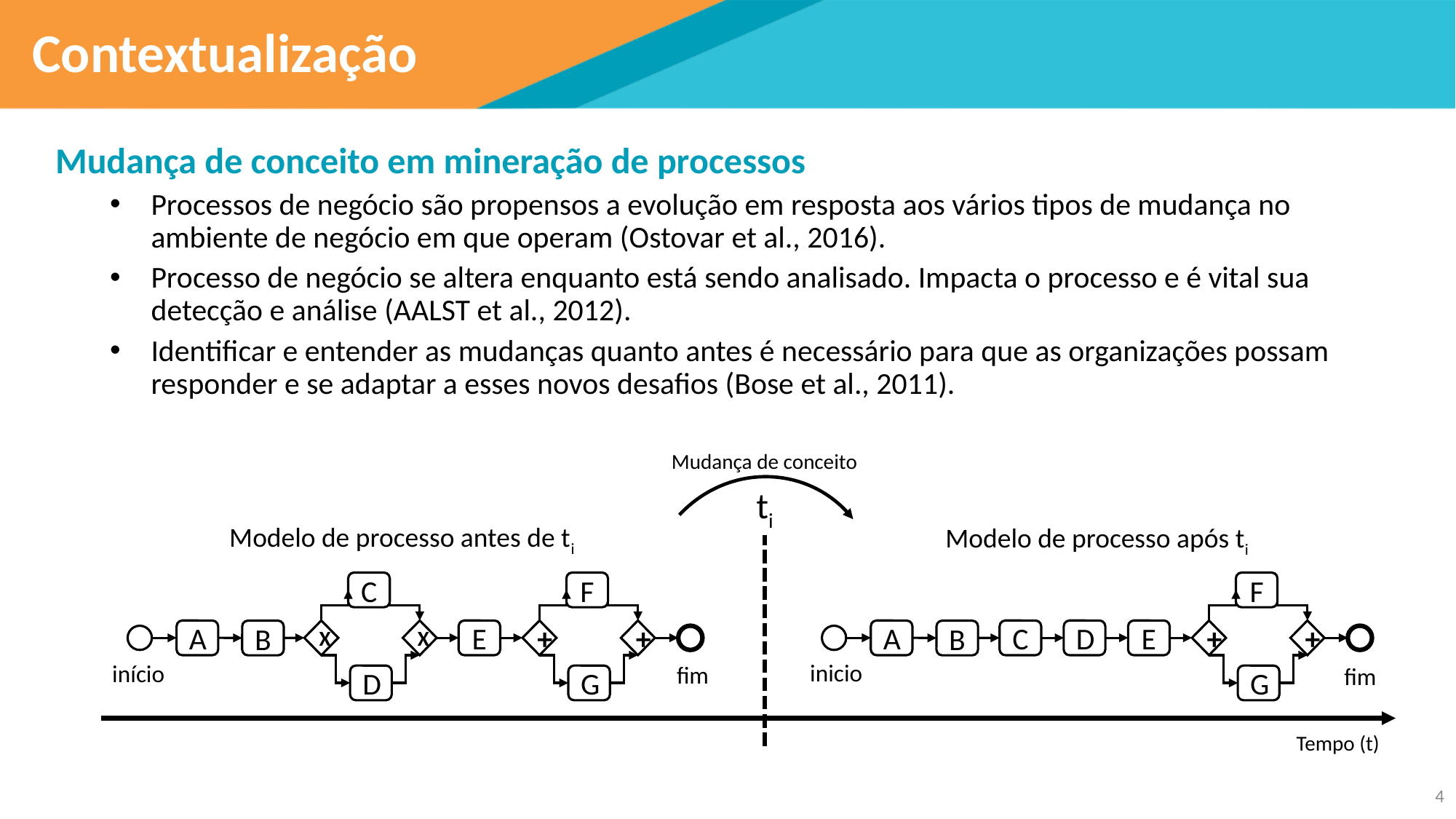

# Contextualização
Mudança de conceito em mineração de processos
Processos de negócio são propensos a evolução em resposta aos vários tipos de mudança no ambiente de negócio em que operam (Ostovar et al., 2016).
Processo de negócio se altera enquanto está sendo analisado. Impacta o processo e é vital sua detecção e análise (AALST et al., 2012).
Identificar e entender as mudanças quanto antes é necessário para que as organizações possam responder e se adaptar a esses novos desafios (Bose et al., 2011).

Mudança de conceito

ti
Modelo de processo antes de ti
Modelo de processo após ti
F
C
D
+
+
A
E
B

inicio
fim
G
C
F
A
X
X
E
+
+
B

início
fim
G
D
Tempo (t)
4